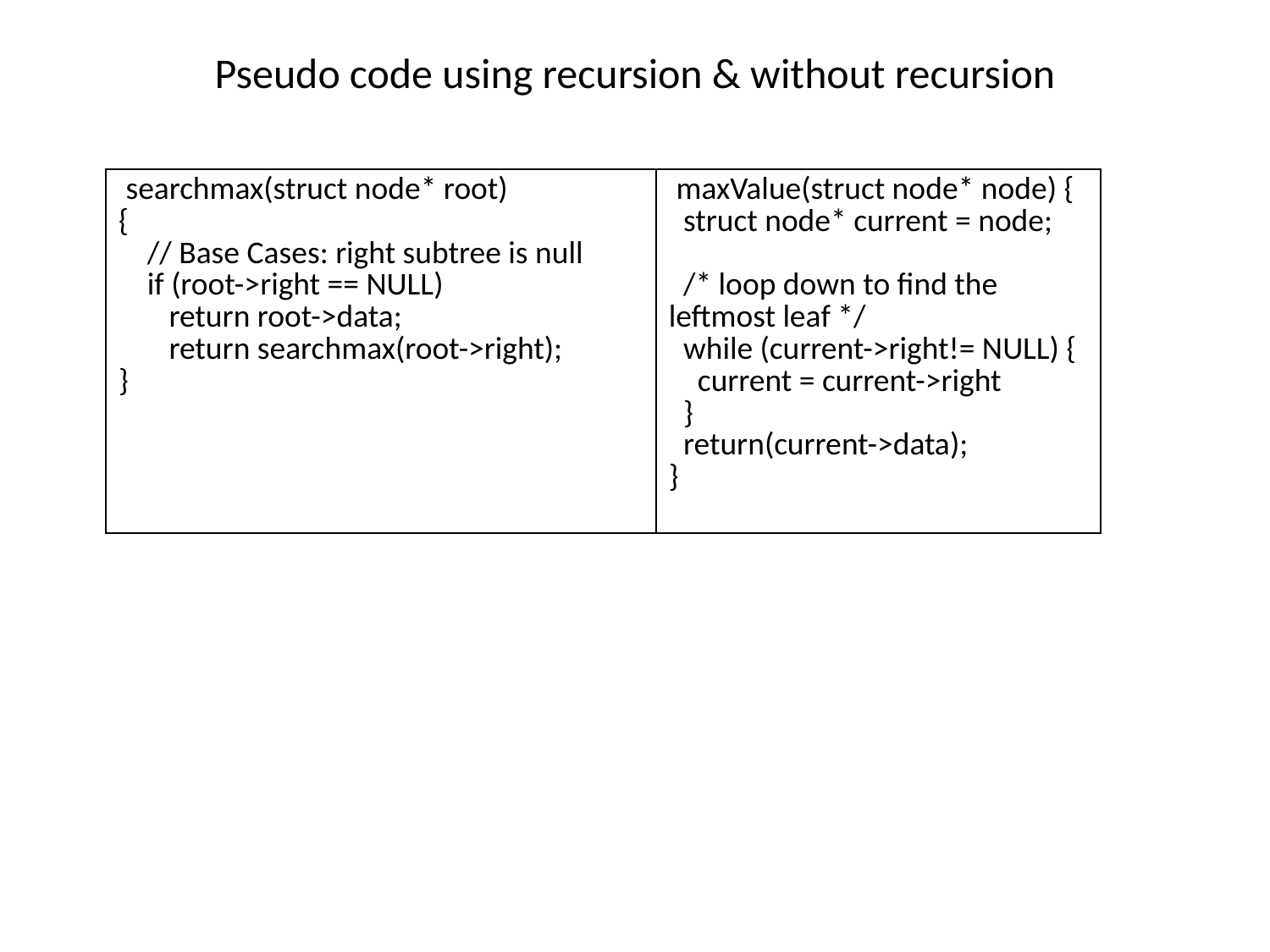

# Pseudo code using recursion & without recursion
| searchmax(struct node\* root) {     // Base Cases: right subtree is null     if (root->right == NULL)        return root->data;        return searchmax(root->right); } | maxValue(struct node\* node) {   struct node\* current = node;     /\* loop down to find the leftmost leaf \*/   while (current->right!= NULL) {     current = current->right   }   return(current->data); } |
| --- | --- |